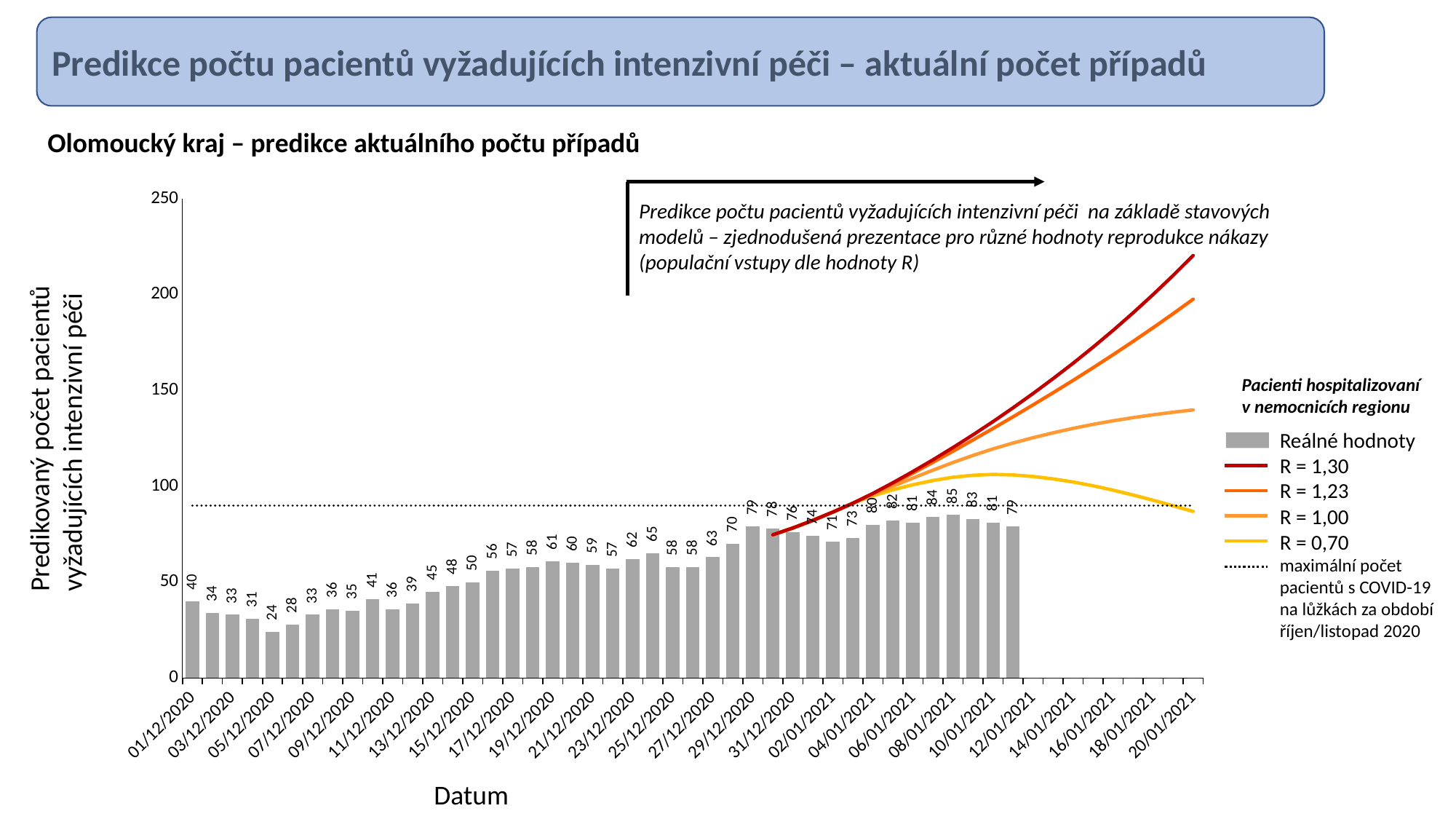

Predikce počtu pacientů vyžadujících intenzivní péči – aktuální počet případů
Olomoucký kraj – predikce aktuálního počtu případů

### Chart

| Category | reálná hodnota | Predikce intenzivní péče  aktuálně na lůžku | Predikce intenzivní péče  aktuálně na lůžku | Predikce intenzivní péče  aktuálně na lůžku | Predikce intenzivní péče  aktuálně na lůžku | Predikce intenzivní péče  aktuálně na lůžku |
|---|---|---|---|---|---|---|
| 44166 | 40.0 | None | None | None | None | 90.0 |
| 44167 | 34.0 | None | None | None | None | 90.0 |
| 44168 | 33.0 | None | None | None | None | 90.0 |
| 44169 | 31.0 | None | None | None | None | 90.0 |
| 44170 | 24.0 | None | None | None | None | 90.0 |
| 44171 | 28.0 | None | None | None | None | 90.0 |
| 44172 | 33.0 | None | None | None | None | 90.0 |
| 44173 | 36.0 | None | None | None | None | 90.0 |
| 44174 | 35.0 | None | None | None | None | 90.0 |
| 44175 | 41.0 | None | None | None | None | 90.0 |
| 44176 | 36.0 | None | None | None | None | 90.0 |
| 44177 | 39.0 | None | None | None | None | 90.0 |
| 44178 | 45.0 | None | None | None | None | 90.0 |
| 44179 | 48.0 | None | None | None | None | 90.0 |
| 44180 | 50.0 | None | None | None | None | 90.0 |
| 44181 | 56.0 | None | None | None | None | 90.0 |
| 44182 | 57.0 | None | None | None | None | 90.0 |
| 44183 | 58.0 | None | None | None | None | 90.0 |
| 44184 | 61.0 | None | None | None | None | 90.0 |
| 44185 | 60.0 | None | None | None | None | 90.0 |
| 44186 | 59.0 | None | None | None | None | 90.0 |
| 44187 | 57.0 | None | None | None | None | 90.0 |
| 44188 | 62.0 | None | None | None | None | 90.0 |
| 44189 | 65.0 | None | None | None | None | 90.0 |
| 44190 | 58.0 | None | None | None | None | 90.0 |
| 44191 | 58.0 | None | None | None | None | 90.0 |
| 44192 | 63.0 | None | None | None | None | 90.0 |
| 44193 | 70.0 | None | None | None | None | 90.0 |
| 44194 | 79.0 | None | None | None | None | 90.0 |
| 44195 | 78.0 | 74.69926484806328 | 74.69926484806328 | 74.69926484806328 | 74.69926484806328 | 90.0 |
| 44196 | 76.0 | 78.23937055527185 | 78.23937055527185 | 78.23937055527185 | 78.23937055527185 | 90.0 |
| 44197 | 74.0 | 82.20943786936282 | 82.20943786936282 | 82.20943786936282 | 82.20943786936282 | 90.0 |
| 44198 | 71.0 | 86.52420941375591 | 86.52420941375591 | 86.52420941375591 | 86.52420941375591 | 90.0 |
| 44199 | 73.0 | 91.14536734558601 | 91.14536734558601 | 91.14536734558601 | 91.14536734558601 | 90.0 |
| 44200 | 80.0 | 94.99839305239776 | 95.64304335403511 | 96.12856439854859 | 96.28734003510107 | 90.0 |
| 44201 | 82.0 | 98.16444649682003 | 100.00148368133526 | 101.38619022408943 | 101.83843824342614 | 90.0 |
| 44202 | 81.0 | 100.7975753176451 | 104.25281459819253 | 106.8574885988725 | 107.70836506236265 | 90.0 |
| 44203 | 84.0 | 102.98033926714865 | 108.39957241368106 | 112.4843665006218 | 113.81885323447463 | 90.0 |
| 44204 | 85.0 | 104.67755728099337 | 112.39416839922751 | 118.27468538770464 | 120.20805740810925 | 90.0 |
| 44205 | 83.0 | 105.7457876769668 | 116.09839233653724 | 124.14804194949741 | 126.82418748677773 | 90.0 |
| 44206 | 81.0 | 106.17907715671048 | 119.50675052951814 | 130.14106833778348 | 133.72540315996923 | 90.0 |
| 44207 | 79.0 | 105.9119348073492 | 122.56253430630511 | 136.23897392016687 | 140.91723531142617 | 90.0 |
| 44208 | 0.0 | 105.09170603222154 | 125.33364041677802 | 142.43710735262323 | 148.37102731092563 | 90.0 |
| 44209 | 0.0 | 103.84364810964439 | 127.88074094131933 | 148.76392645344794 | 156.11127264982764 | 90.0 |
| 44210 | 0.0 | 102.21316423899009 | 130.19954887949126 | 155.21884653308217 | 164.15000030692204 | 90.0 |
| 44211 | 0.0 | 100.24763672689306 | 132.29768099352452 | 161.83831038989888 | 172.54953580893334 | 90.0 |
| 44212 | 0.0 | 97.95545390304522 | 134.1479950137986 | 168.59976098672476 | 181.29843593107097 | 90.0 |
| 44213 | 0.0 | 95.4217941064311 | 135.8071108927944 | 175.5483994960734 | 190.44442246018116 | 90.0 |
| 44214 | 0.0 | 92.68982548507223 | 137.29020355046933 | 182.68443916805626 | 199.98978184538038 | 90.0 |
| 44215 | 0.0 | 89.82435600018172 | 138.6264882121518 | 190.01954749368966 | 209.94963552136198 | 90.0 |
| 44216 | 0.0 | 86.86675877686982 | 139.82566134415117 | 197.56533827811316 | 220.35074040622823 | 90.0 |
|  | None | None | None | None | None | None |
|  | None | None | None | None | None | None |
|  | None | None | None | None | None | None |
|  | None | None | None | None | None | None |
|  | None | None | None | None | None | None |
|  | None | None | None | None | None | None |
|  | None | None | None | None | None | None |
|  | None | None | None | None | None | None |
|  | None | None | None | None | None | None |
|  | None | None | None | None | None | None |
Predikce počtu pacientů vyžadujících intenzivní péči  na základě stavových modelů – zjednodušená prezentace pro různé hodnoty reprodukce nákazy
(populační vstupy dle hodnoty R)
Pacienti hospitalizovaní v nemocnicích regionu
Predikovaný počet pacientů
vyžadujících intenzivní péči
Reálné hodnoty
R = 1,30
R = 1,23
R = 1,00
R = 0,70
maximální počet pacientů s COVID-19 na lůžkách za období říjen/listopad 2020

Datum